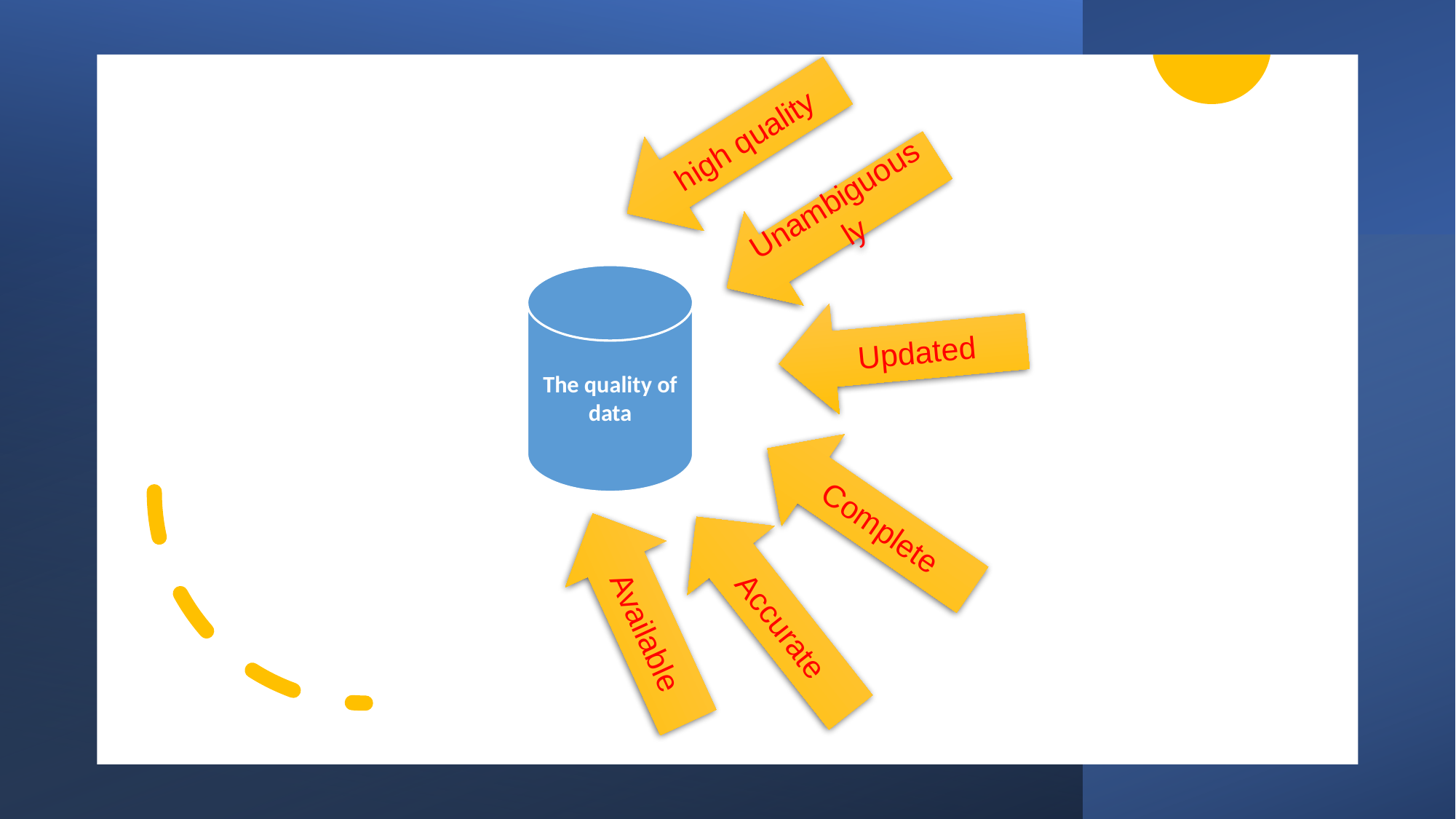

high quality
Unambiguously
The quality of data

Updated
Complete
Accurate
Available